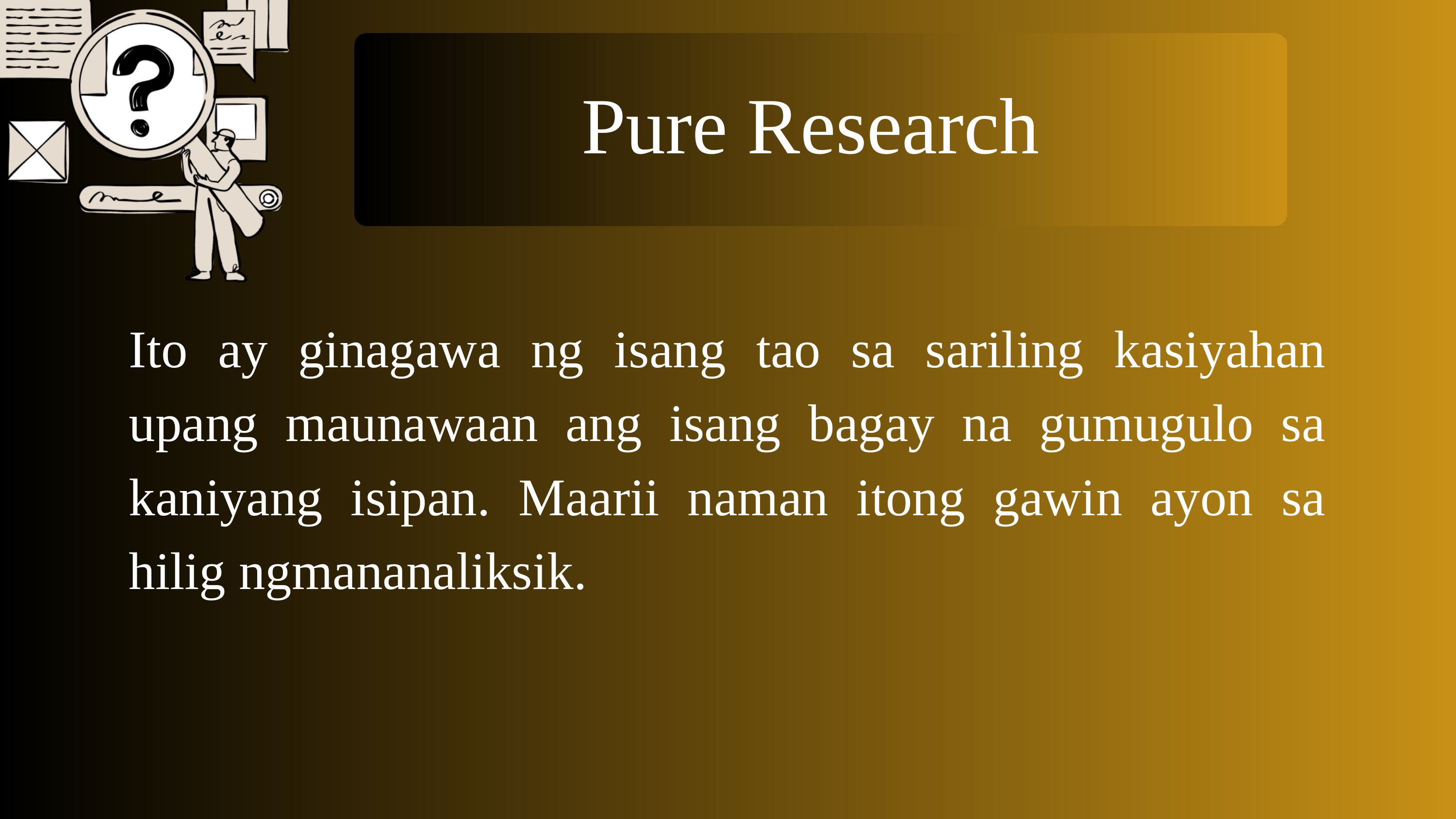

Pure Research
Ito ay ginagawa ng isang tao sa sariling kasiyahan upang maunawaan ang isang bagay na gumugulo sa kaniyang isipan. Maarii naman itong gawin ayon sa hilig ngmananaliksik.